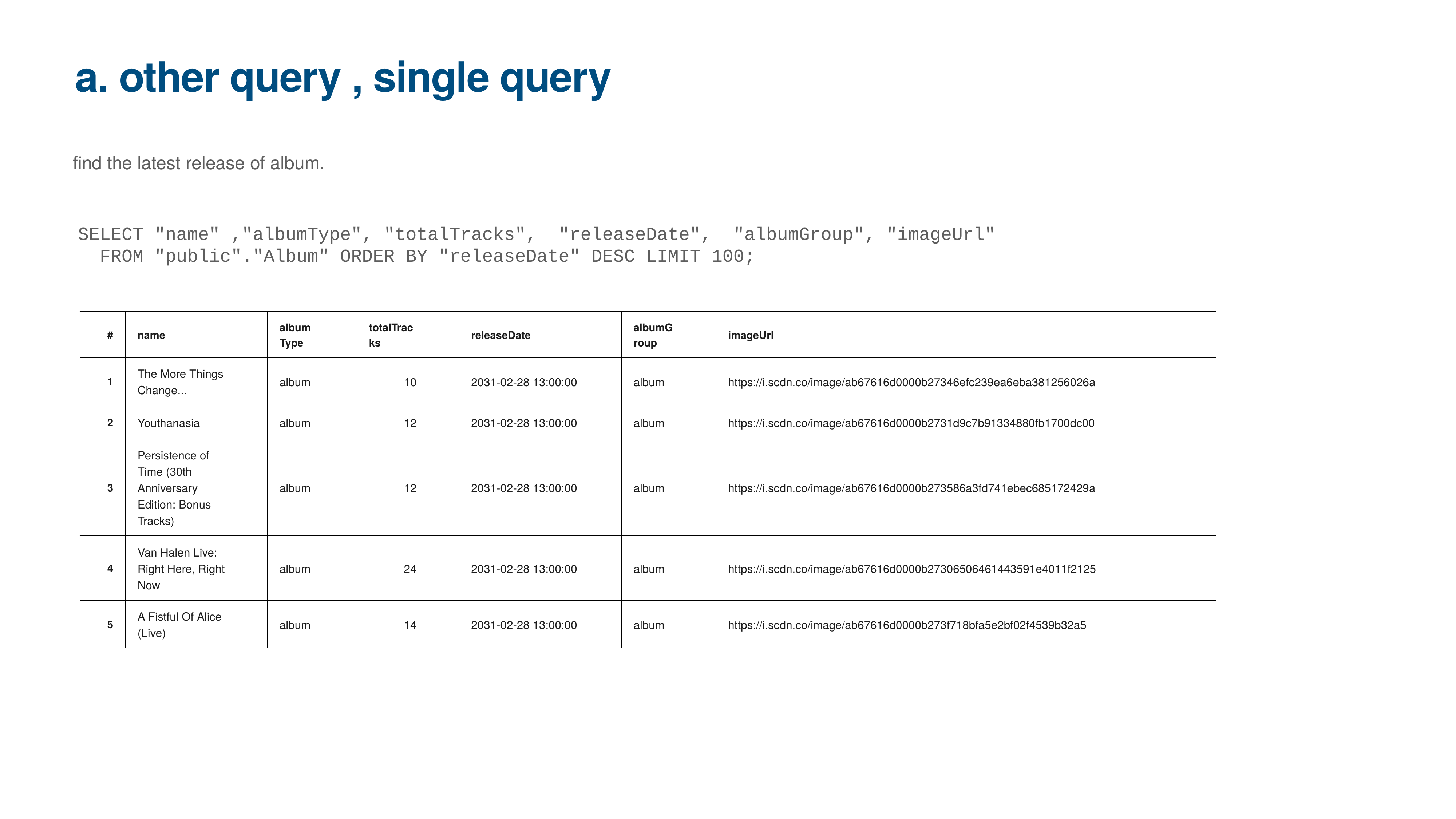

# a. other query , single query
find the latest release of album.
SELECT "name" ,"albumType", "totalTracks",  "releaseDate",  "albumGroup", "imageUrl"
  FROM "public"."Album" ORDER BY "releaseDate" DESC LIMIT 100;
| # | name | albumType | totalTracks | releaseDate | albumGroup | imageUrl |
| --- | --- | --- | --- | --- | --- | --- |
| 1 | The More Things Change... | album | 10 | 2031-02-28 13:00:00 | album | https://i.scdn.co/image/ab67616d0000b27346efc239ea6eba381256026a |
| 2 | Youthanasia | album | 12 | 2031-02-28 13:00:00 | album | https://i.scdn.co/image/ab67616d0000b2731d9c7b91334880fb1700dc00 |
| 3 | Persistence of Time (30th Anniversary Edition: Bonus Tracks) | album | 12 | 2031-02-28 13:00:00 | album | https://i.scdn.co/image/ab67616d0000b273586a3fd741ebec685172429a |
| 4 | Van Halen Live: Right Here, Right Now | album | 24 | 2031-02-28 13:00:00 | album | https://i.scdn.co/image/ab67616d0000b27306506461443591e4011f2125 |
| 5 | A Fistful Of Alice (Live) | album | 14 | 2031-02-28 13:00:00 | album | https://i.scdn.co/image/ab67616d0000b273f718bfa5e2bf02f4539b32a5 |